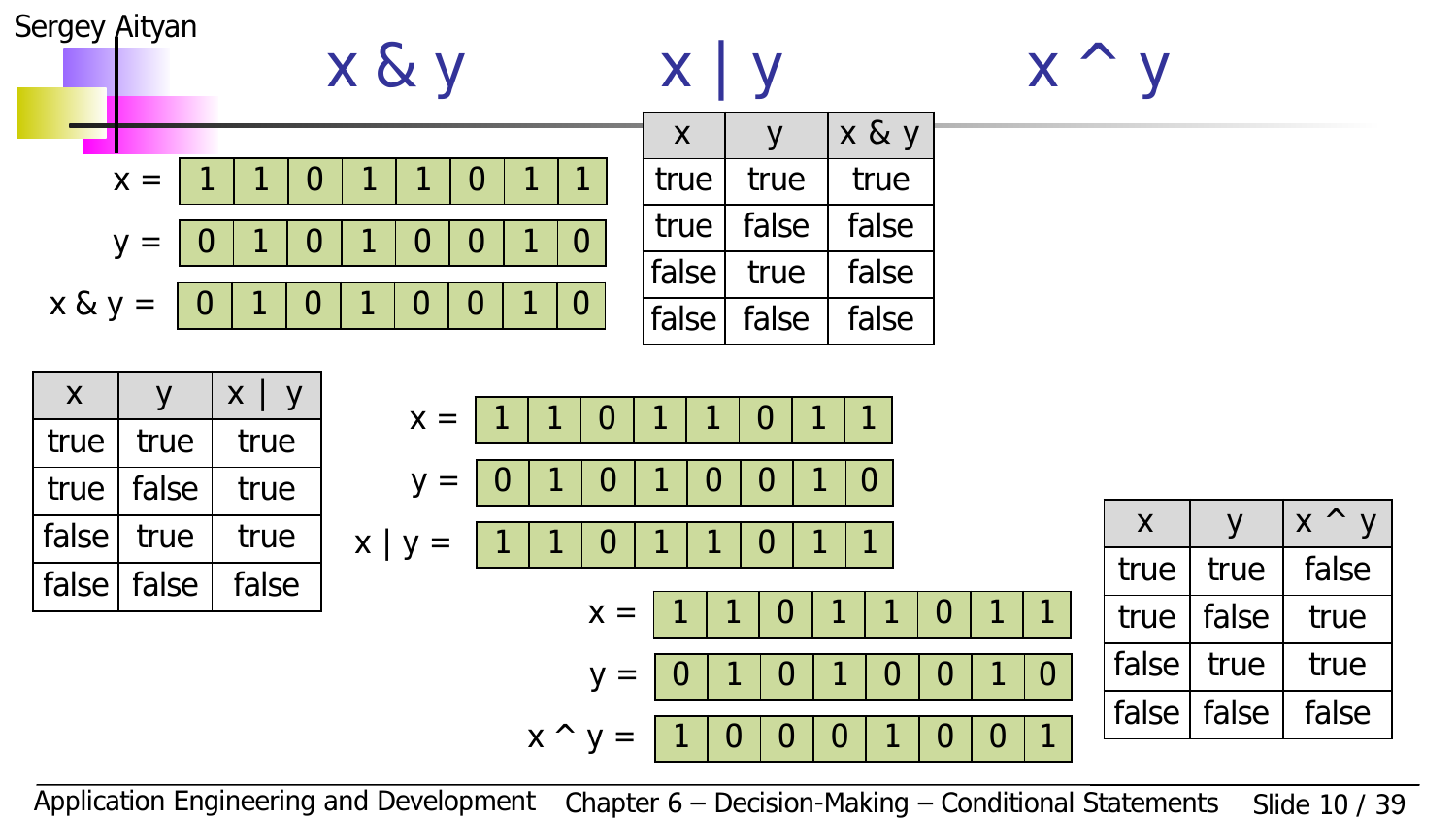

# x & y	          x | y             x ^ y
| x | y | x & y |
| --- | --- | --- |
| true | true | true |
| true | false | false |
| false | true | false |
| false | false | false |
| x = | 1 | 1 | 0 | 1 | 1 | 0 | 1 | 1 |
| --- | --- | --- | --- | --- | --- | --- | --- | --- |
| y = | 0 | 1 | 0 | 1 | 0 | 0 | 1 | 0 |
| --- | --- | --- | --- | --- | --- | --- | --- | --- |
| x & y = | 0 | 1 | 0 | 1 | 0 | 0 | 1 | 0 |
| --- | --- | --- | --- | --- | --- | --- | --- | --- |
| x | y | x | y |
| --- | --- | --- |
| true | true | true |
| true | false | true |
| false | true | true |
| false | false | false |
| x = | 1 | 1 | 0 | 1 | 1 | 0 | 1 | 1 |
| --- | --- | --- | --- | --- | --- | --- | --- | --- |
| y = | 0 | 1 | 0 | 1 | 0 | 0 | 1 | 0 |
| --- | --- | --- | --- | --- | --- | --- | --- | --- |
| x | y | x ^ y |
| --- | --- | --- |
| true | true | false |
| true | false | true |
| false | true | true |
| false | false | false |
| x | y = | 1 | 1 | 0 | 1 | 1 | 0 | 1 | 1 |
| --- | --- | --- | --- | --- | --- | --- | --- | --- |
| x = | 1 | 1 | 0 | 1 | 1 | 0 | 1 | 1 |
| --- | --- | --- | --- | --- | --- | --- | --- | --- |
| y = | 0 | 1 | 0 | 1 | 0 | 0 | 1 | 0 |
| --- | --- | --- | --- | --- | --- | --- | --- | --- |
| x ^ y = | 1 | 0 | 0 | 0 | 1 | 0 | 0 | 1 |
| --- | --- | --- | --- | --- | --- | --- | --- | --- |